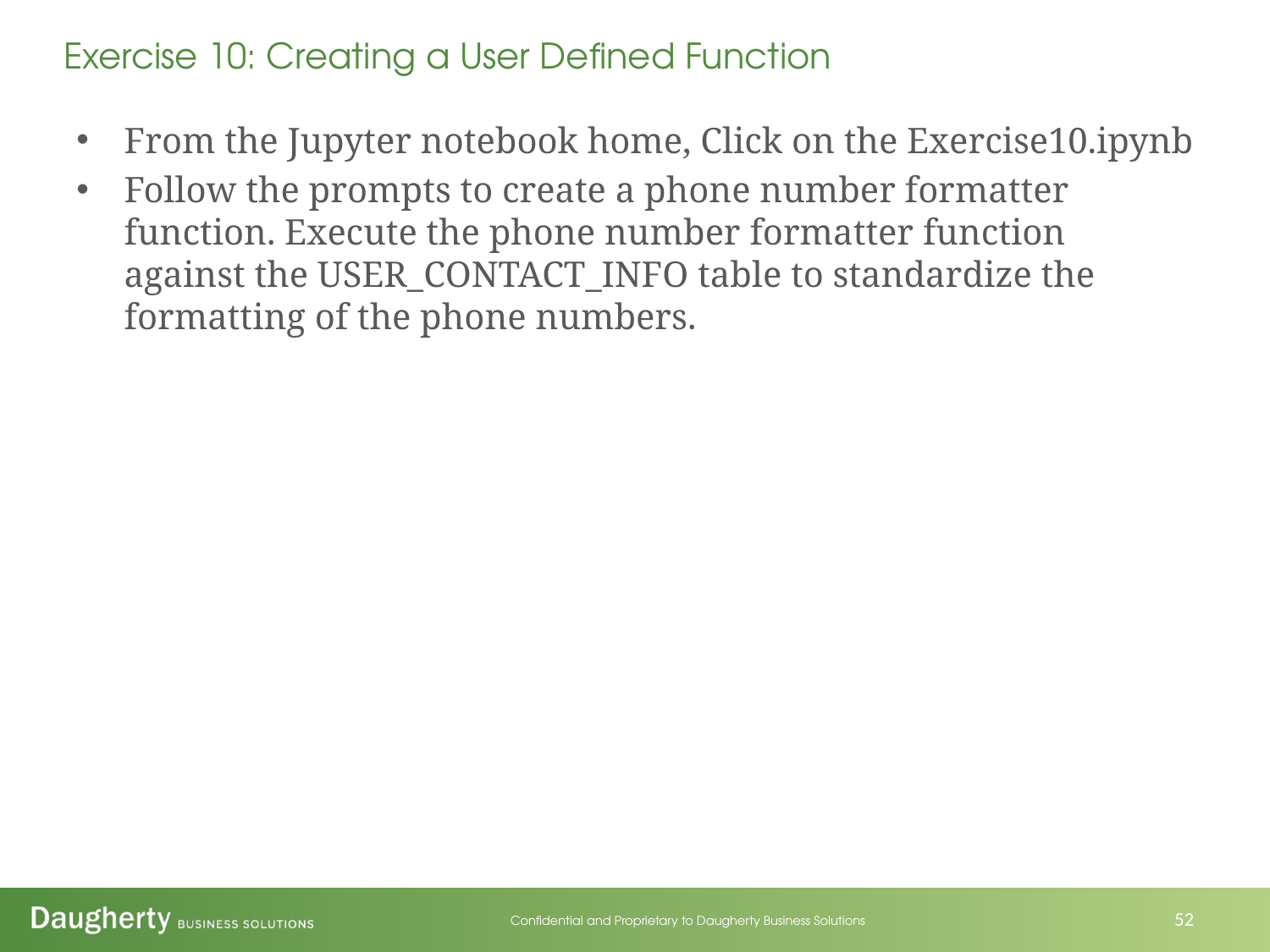

Exercise 10: Creating a User Defined Function
From the Jupyter notebook home, Click on the Exercise10.ipynb
Follow the prompts to create a phone number formatter function. Execute the phone number formatter function against the USER_CONTACT_INFO table to standardize the formatting of the phone numbers.

52